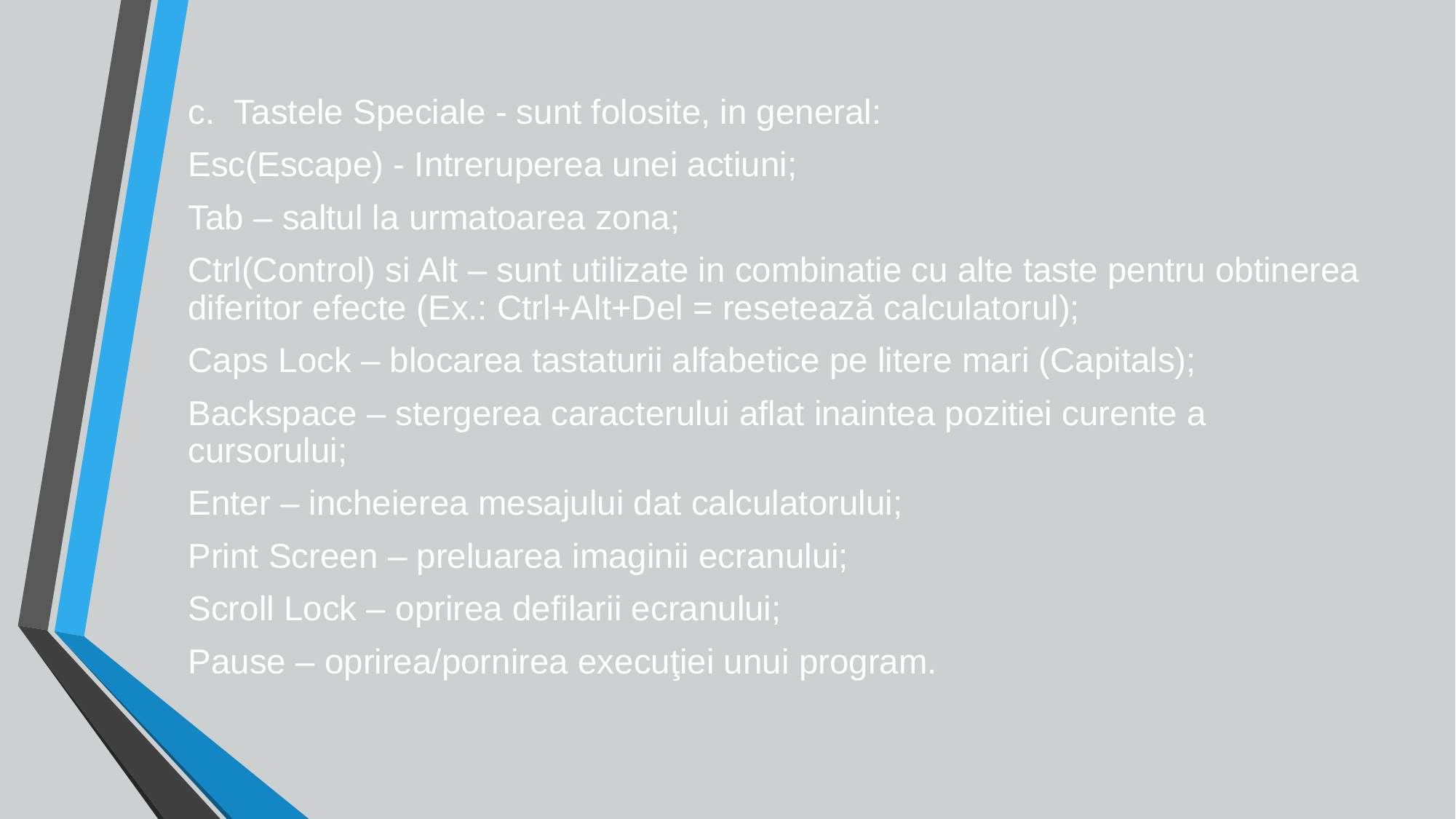

c.  Tastele Speciale - sunt folosite, in general:
Esc(Escape) - Intreruperea unei actiuni;
Tab – saltul la urmatoarea zona;
Ctrl(Control) si Alt – sunt utilizate in combinatie cu alte taste pentru obtinerea diferitor efecte (Ex.: Ctrl+Alt+Del = resetează calculatorul);
Caps Lock – blocarea tastaturii alfabetice pe litere mari (Capitals);
Backspace – stergerea caracterului aflat inaintea pozitiei curente a cursorului;
Enter – incheierea mesajului dat calculatorului;
Print Screen – preluarea imaginii ecranului;
Scroll Lock – oprirea defilarii ecranului;
Pause – oprirea/pornirea execuţiei unui program.